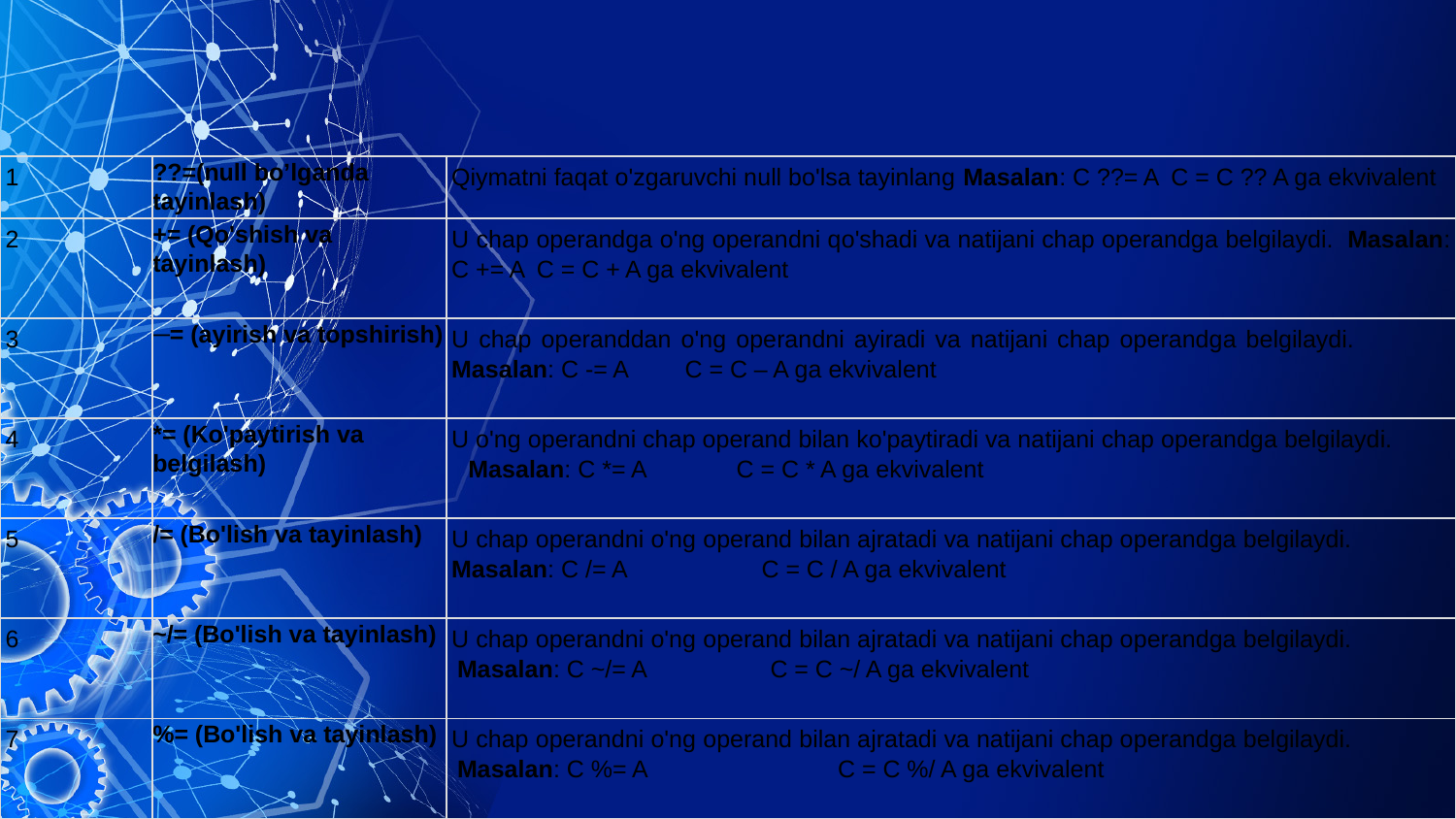

#
| 1 | ??=(null bo’lganda tayinlash) | Qiymatni faqat o'zgaruvchi null bo'lsa tayinlang Masalan: C ??= A C = C ?? A ga ekvivalent |
| --- | --- | --- |
| 2 | += (Qo'shish va tayinlash) | U chap operandga o'ng operandni qo'shadi va natijani chap operandga belgilaydi. Masalan: C += A C = C + A ga ekvivalent |
| 3 | ─= (ayirish va topshirish) | U chap operanddan o'ng operandni ayiradi va natijani chap operandga belgilaydi. Masalan: C -= A C = C – A ga ekvivalent |
| 4 | \*= (Ko'paytirish va belgilash) | U o'ng operandni chap operand bilan ko'paytiradi va natijani chap operandga belgilaydi. Masalan: C \*= A C = C \* A ga ekvivalent |
| 5 | /= (Bo'lish va tayinlash) | U chap operandni o'ng operand bilan ajratadi va natijani chap operandga belgilaydi. Masalan: C /= A C = C / A ga ekvivalent |
| 6 | ~/= (Bo'lish va tayinlash) | U chap operandni o'ng operand bilan ajratadi va natijani chap operandga belgilaydi. Masalan: C ~/= A C = C ~/ A ga ekvivalent |
| 7 | %= (Bo'lish va tayinlash) | U chap operandni o'ng operand bilan ajratadi va natijani chap operandga belgilaydi. Masalan: C %= A C = C %/ A ga ekvivalent |